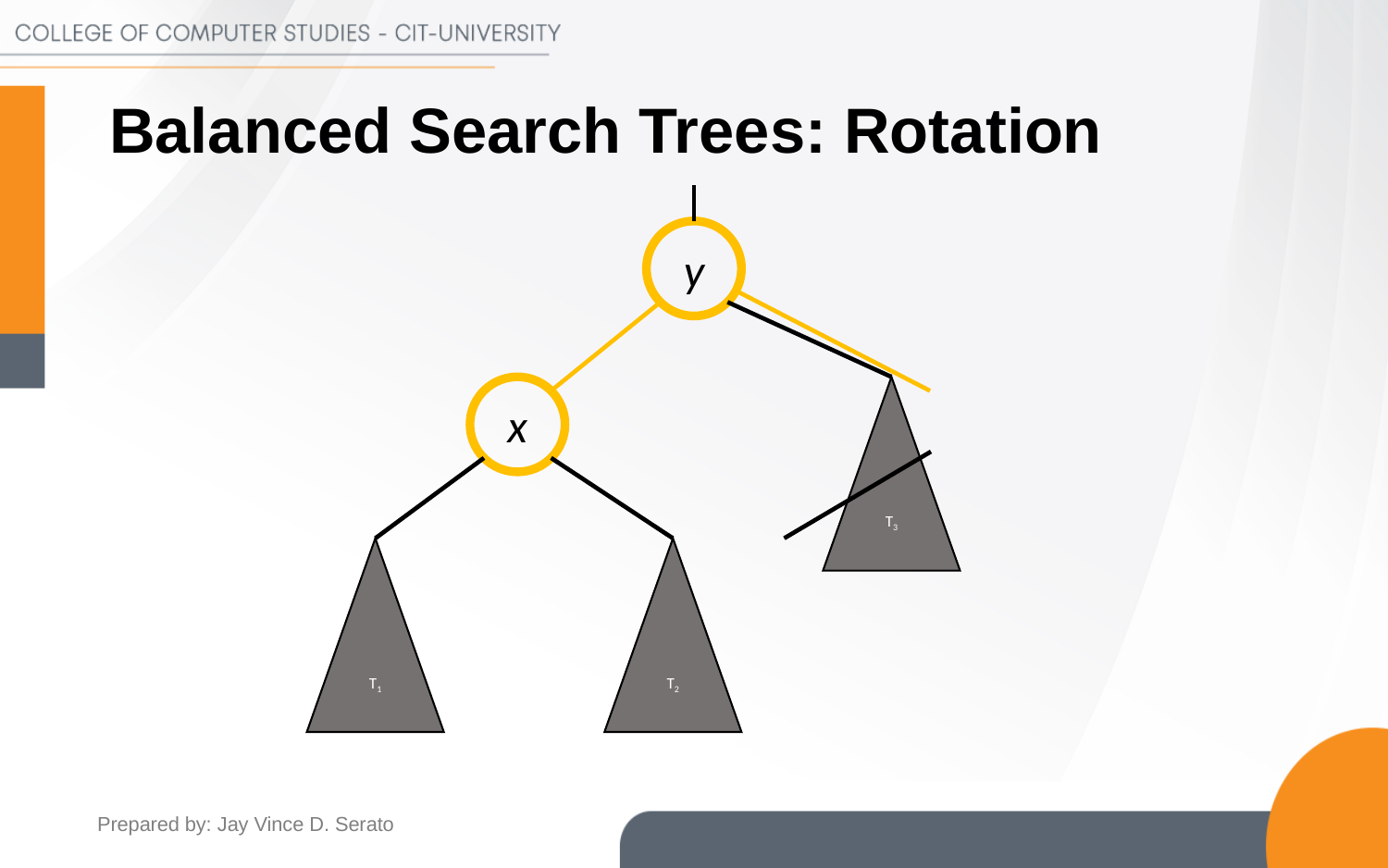

# Balanced Search Trees: Rotation
y
x
T3
T1
T2